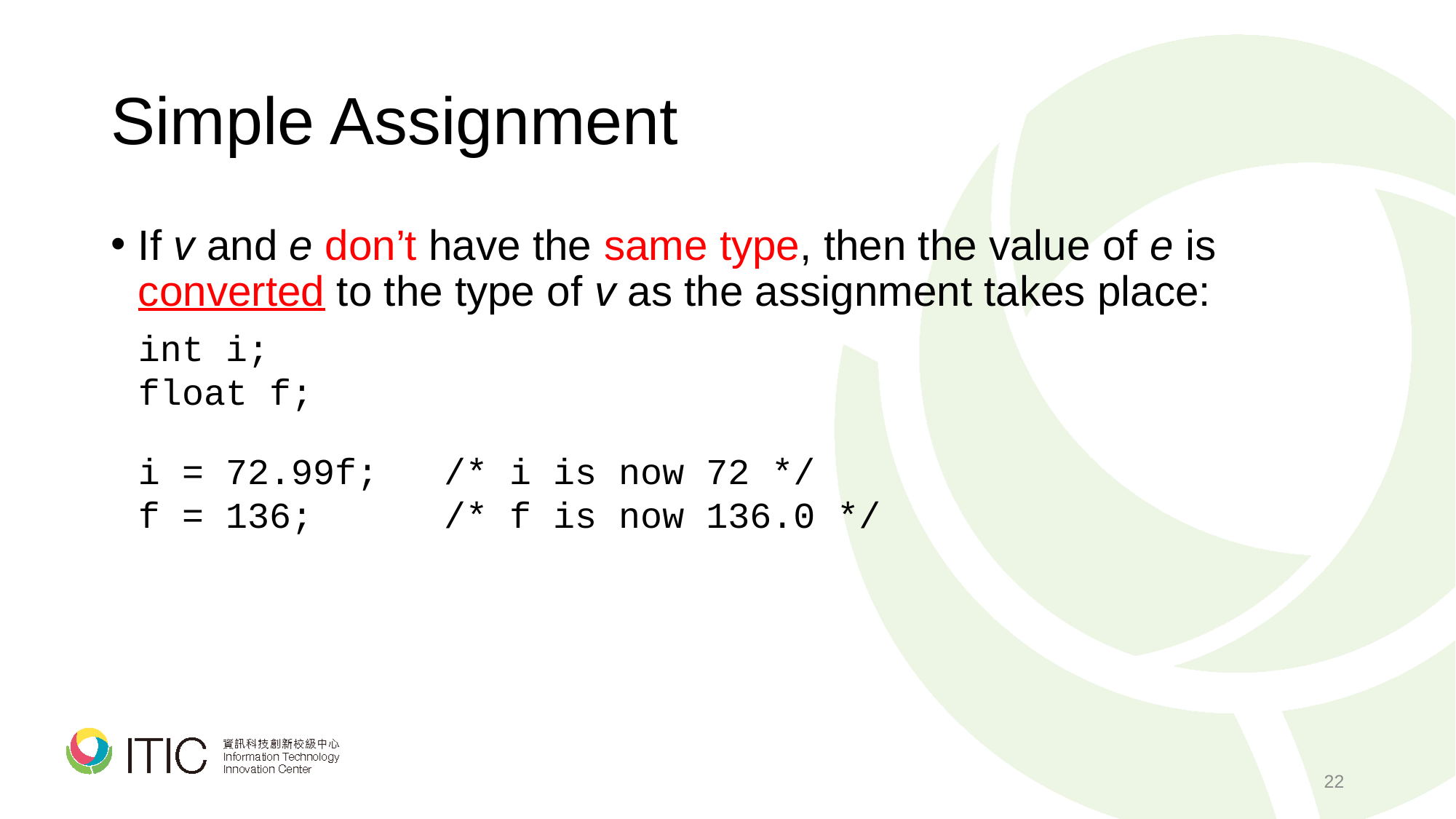

# Simple Assignment
If v and e don’t have the same type, then the value of e is converted to the type of v as the assignment takes place:
	int i;
	float f;

	i = 72.99f;   /* i is now 72 */
	f = 136;      /* f is now 136.0 */

22